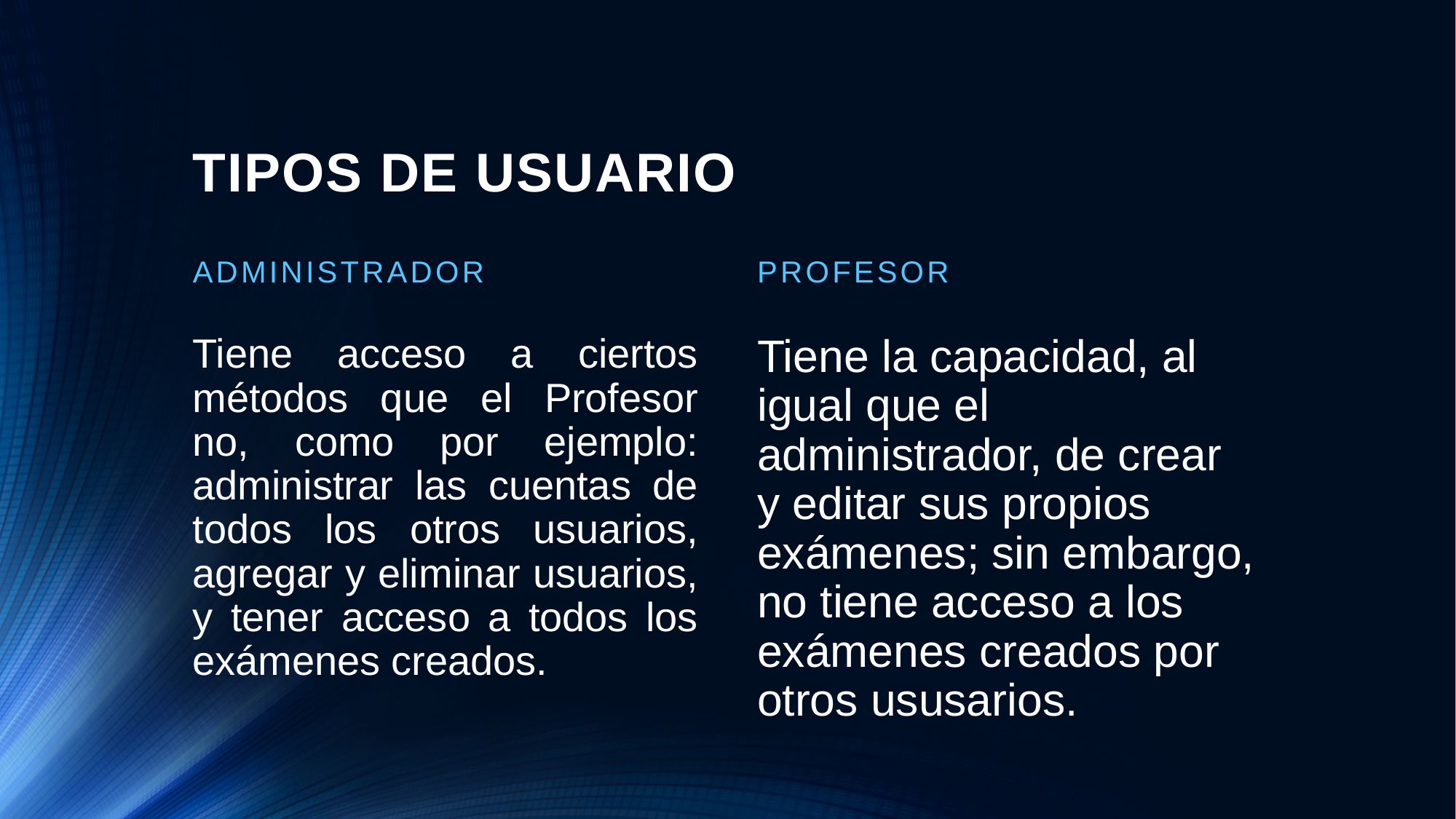

# TIPOS DE USUARIO
ADMINISTRADOR
PROFESOR
Tiene acceso a ciertos métodos que el Profesor no, como por ejemplo: administrar las cuentas de todos los otros usuarios, agregar y eliminar usuarios, y tener acceso a todos los exámenes creados.
Tiene la capacidad, al igual que el administrador, de crear  y editar sus propios exámenes; sin embargo, no tiene acceso a los exámenes creados por otros ususarios.